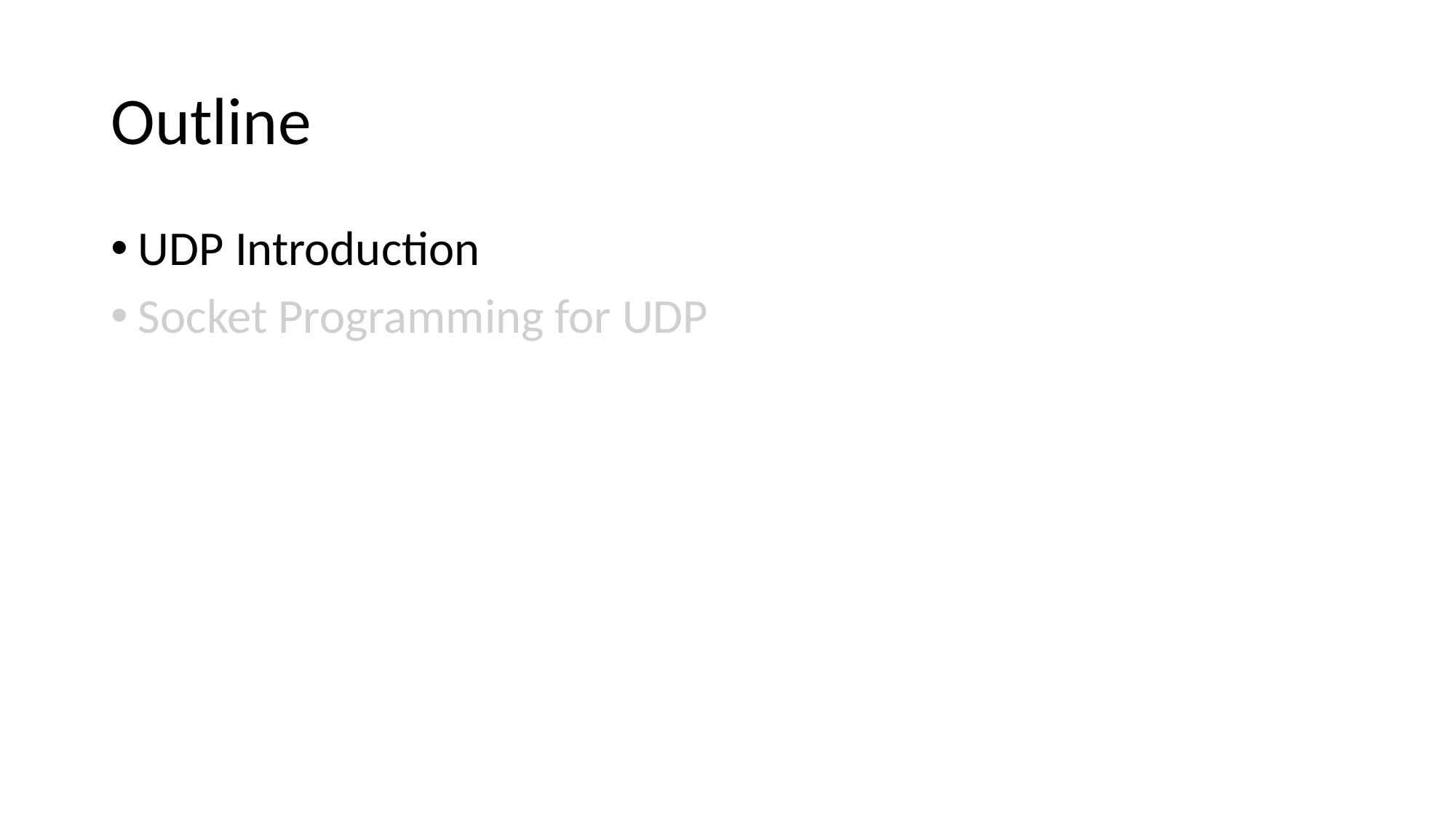

# Outline
UDP Introduction
Socket Programming for UDP